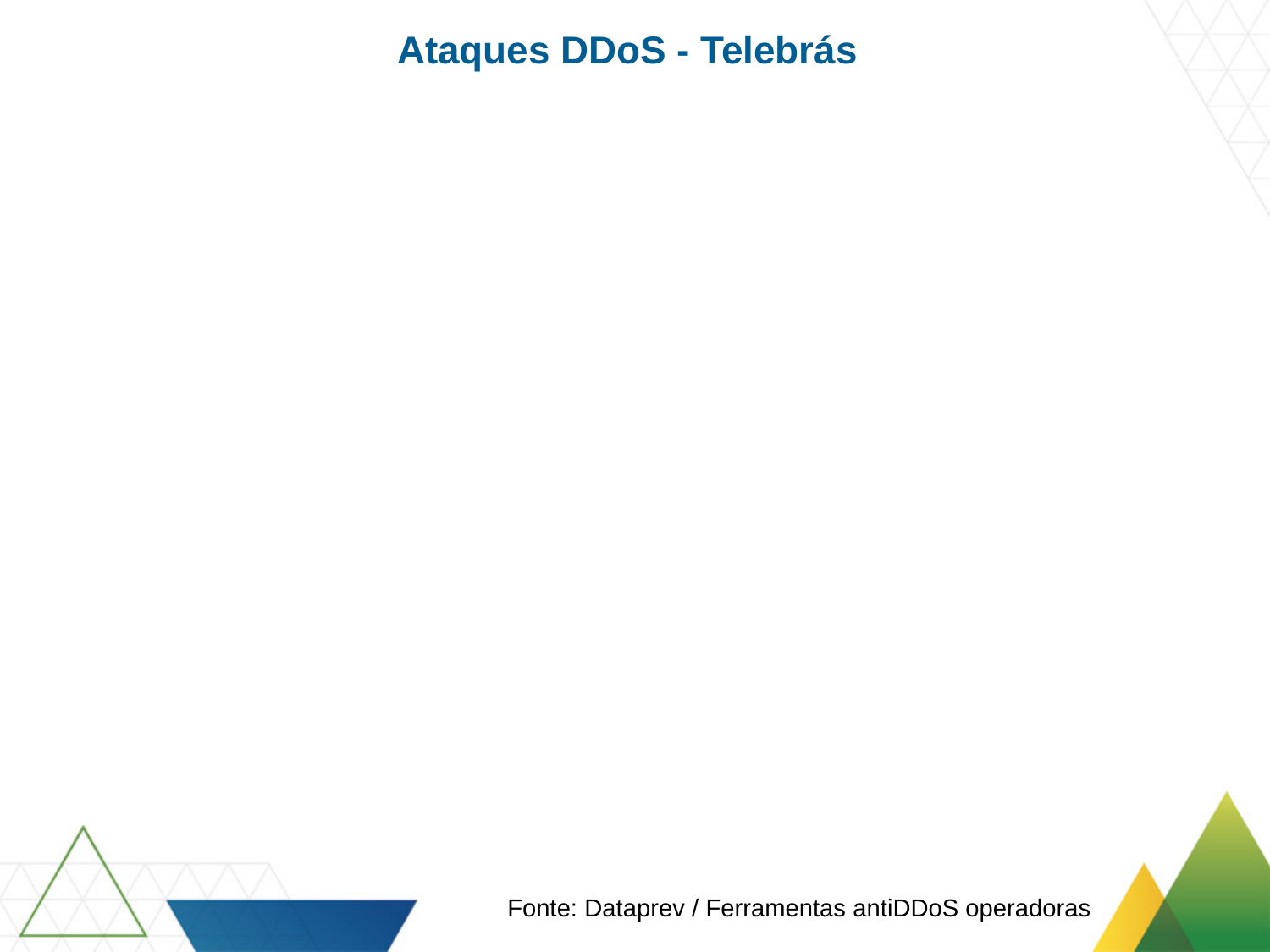

Ataques DDoS - Telebrás

Fonte: Dataprev / Ferramentas antiDDoS operadoras